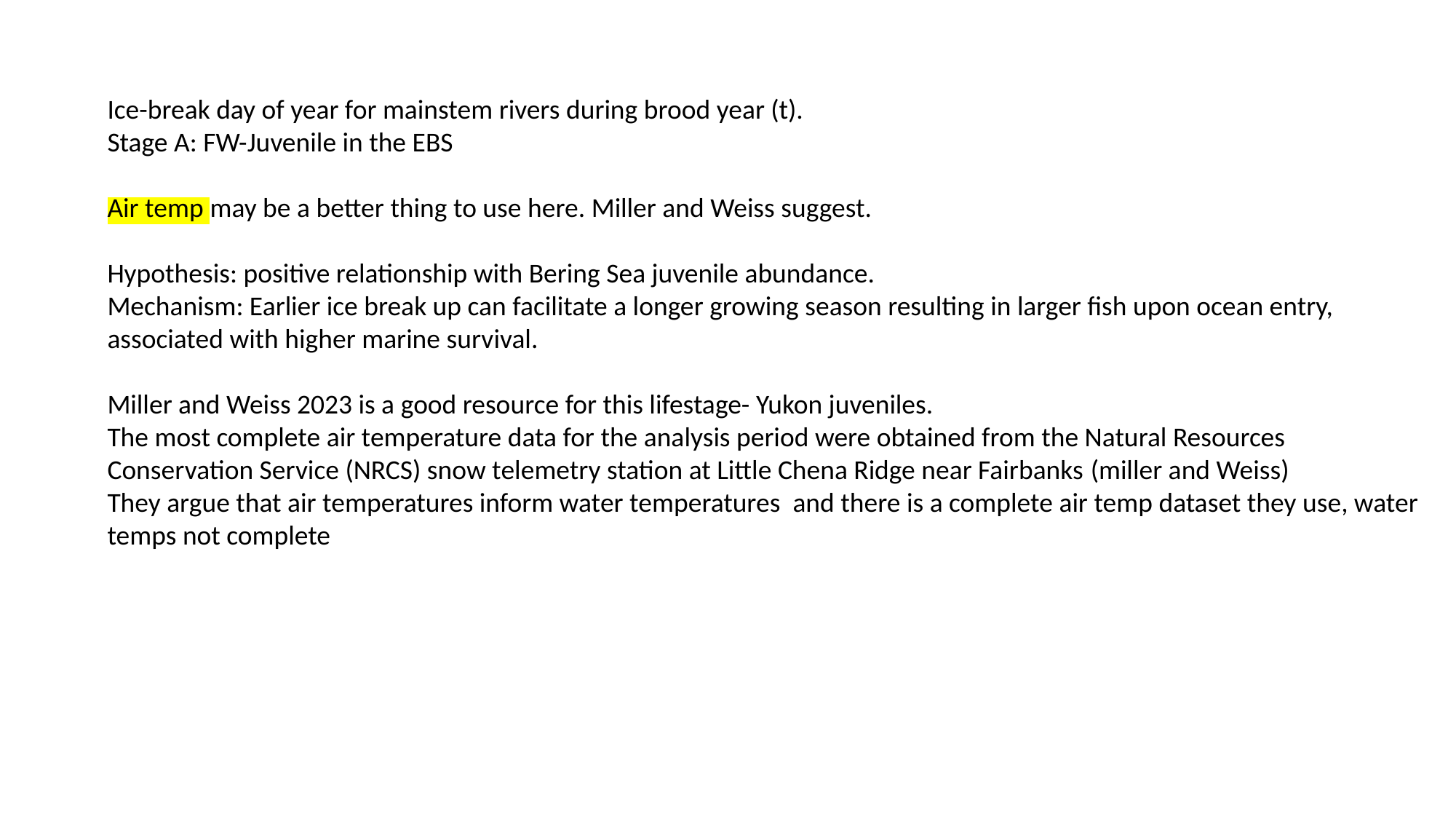

Ice-break day of year for mainstem rivers during brood year (t).
Stage A: FW-Juvenile in the EBS

Air temp may be a better thing to use here. Miller and Weiss suggest.

Hypothesis: positive relationship with Bering Sea juvenile abundance.
Mechanism: Earlier ice break up can facilitate a longer growing season resulting in larger fish upon ocean entry, associated with higher marine survival.

Miller and Weiss 2023 is a good resource for this lifestage- Yukon juveniles.
The most complete air temperature data for the analysis period were obtained from the Natural Resources Conservation Service (NRCS) snow telemetry station at Little Chena Ridge near Fairbanks (miller and Weiss)
They argue that air temperatures inform water temperatures  and there is a complete air temp dataset they use, water temps not complete